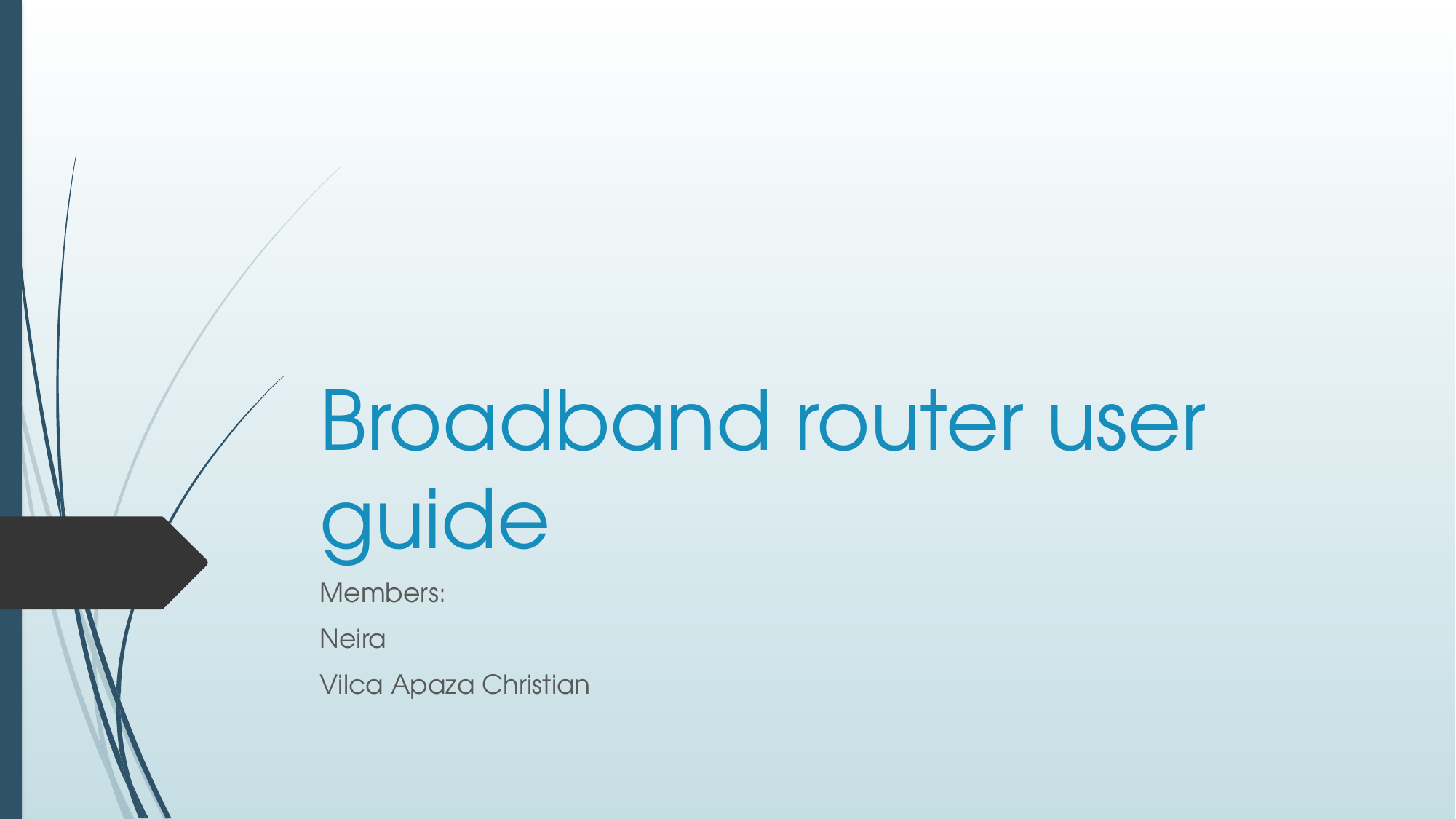

# Broadband router user guide
Members:
Neira
Vilca Apaza Christian